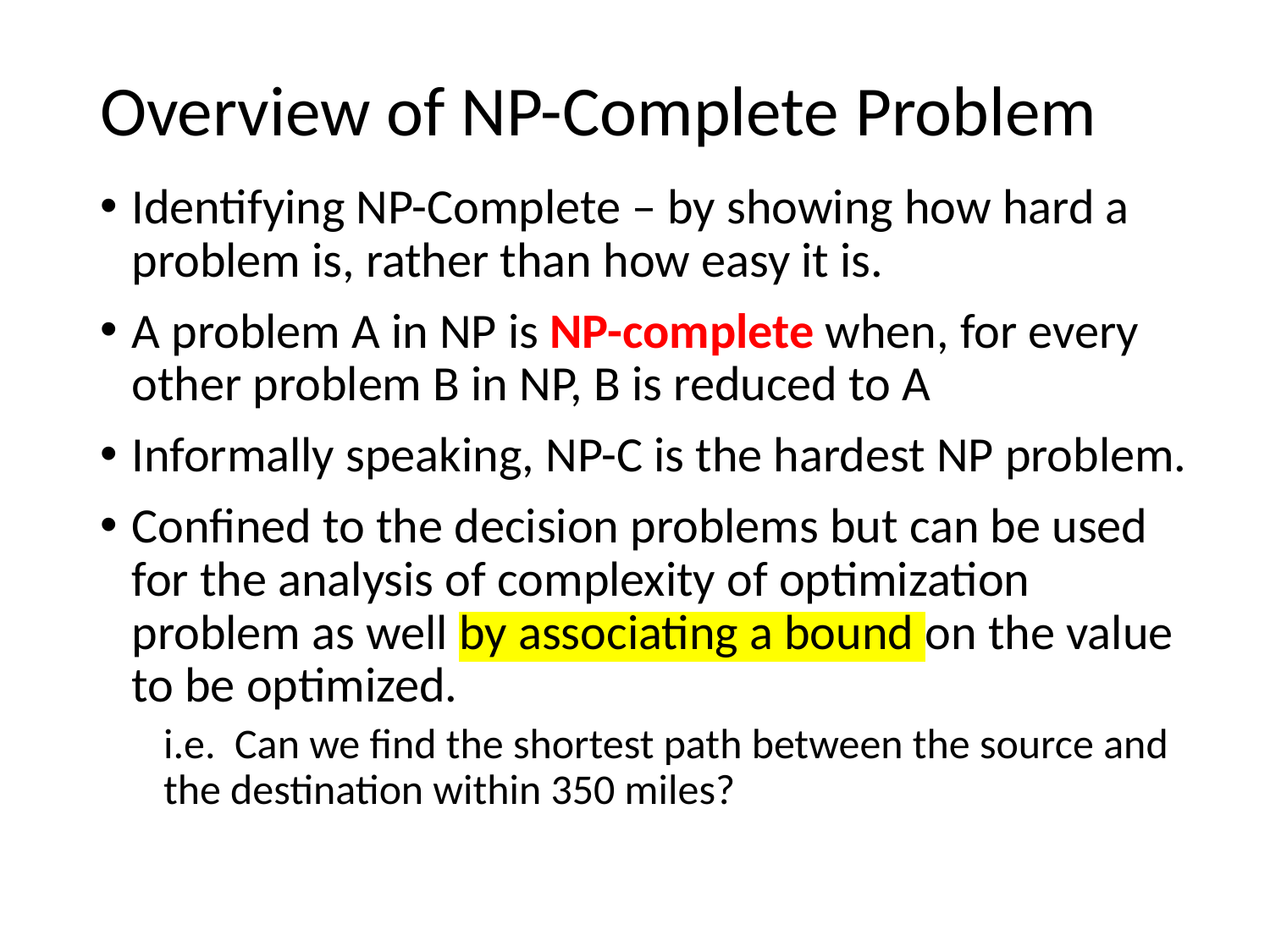

# Overview of NP-Complete Problem
Identifying NP-Complete – by showing how hard a  problem is, rather than how easy it is.
A problem A in NP is NP-complete when, for every other problem B in NP, B is reduced to A
Informally speaking, NP-C is the hardest NP problem.
Confined to the decision problems but can be used for the analysis of complexity of optimization problem as well by associating a bound on the value to be optimized.
i.e.  Can we find the shortest path between the source and  the destination within 350 miles?